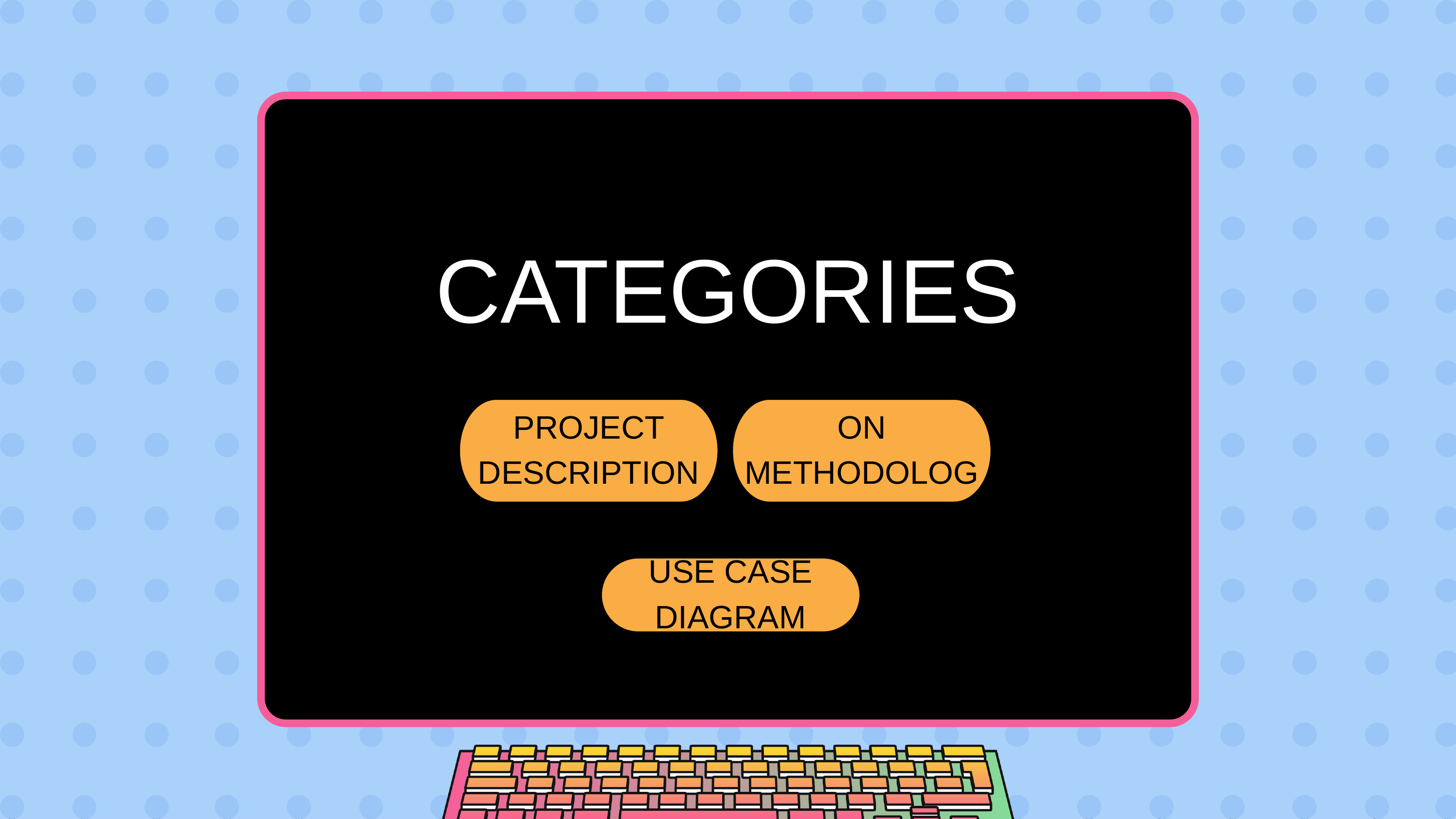

INSTRUCTION
CATEGORIES

PROJECT DESCRIPTION

IMPLEMENTATION METHODOLOGY

USE CASE DIAGRAM